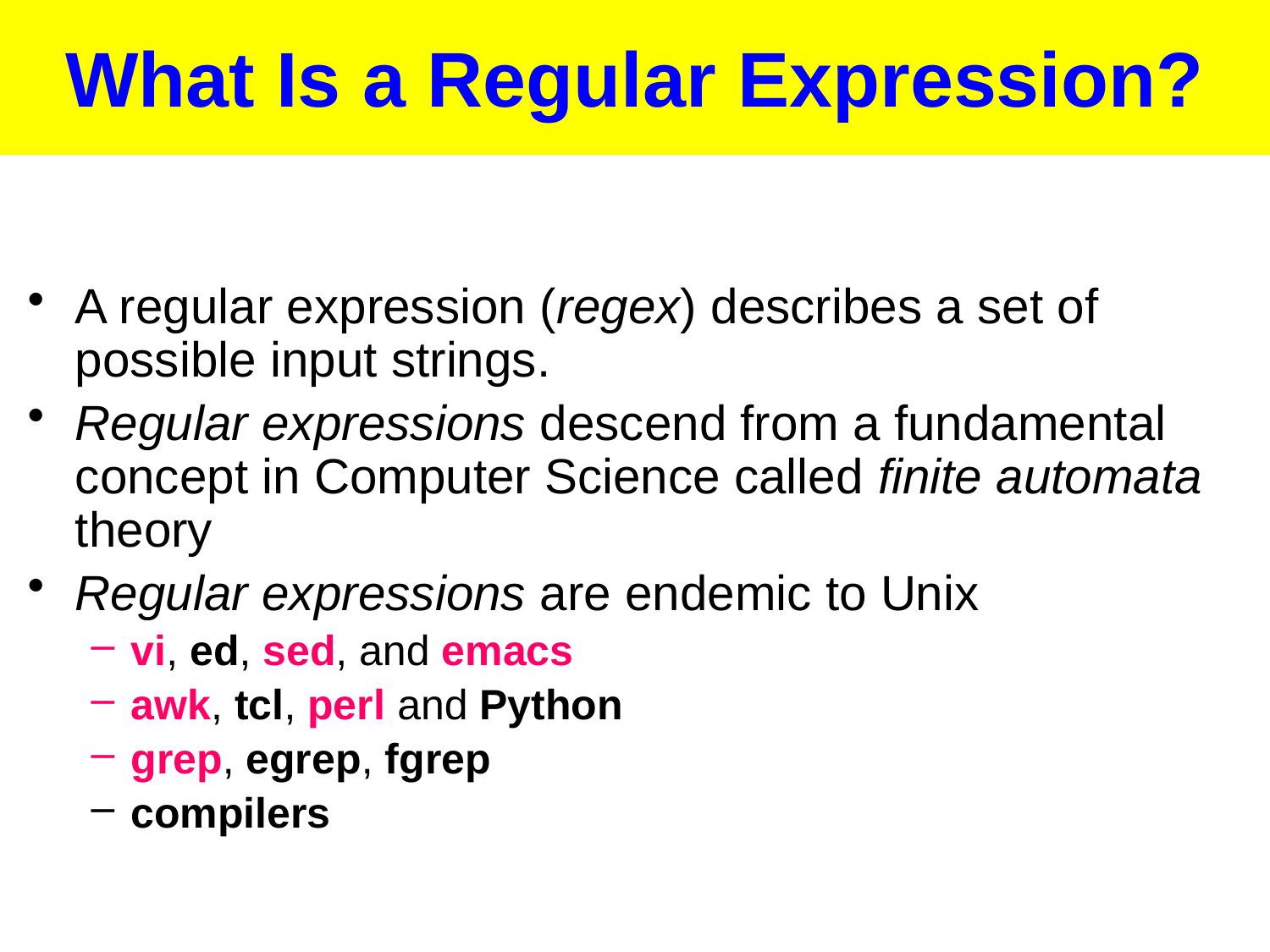

# What Is a Regular Expression?
A regular expression (regex) describes a set of possible input strings.
Regular expressions descend from a fundamental concept in Computer Science called finite automata theory
Regular expressions are endemic to Unix
vi, ed, sed, and emacs
awk, tcl, perl and Python
grep, egrep, fgrep
compilers